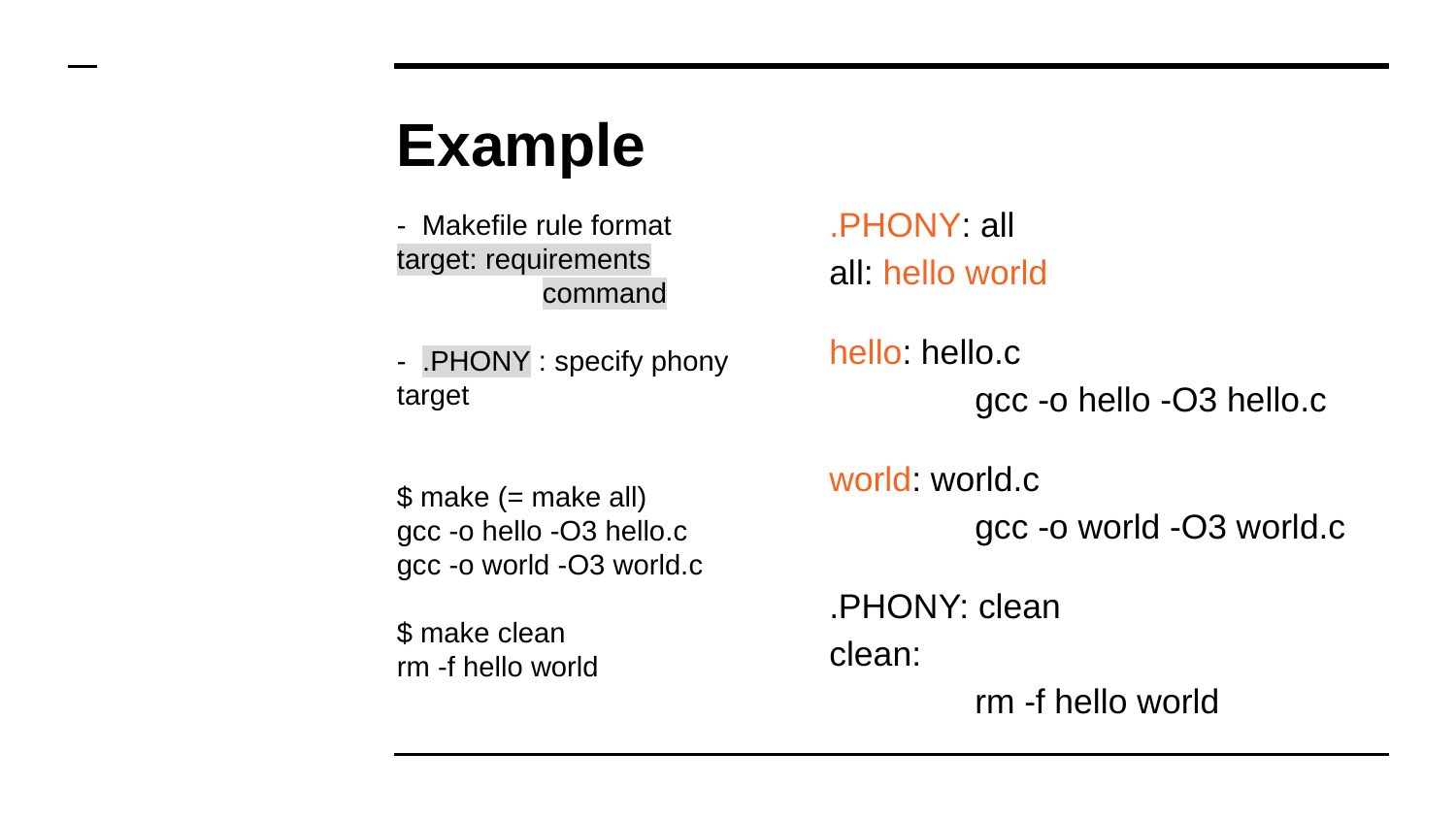

# Example
.PHONY: all
all: hello world
hello: hello.c
	gcc -o hello -O3 hello.c
world: world.c
	gcc -o world -O3 world.c
.PHONY: clean
clean:
	rm -f hello world
-  Makefile rule format
target: requirements
	command

-  .PHONY : specify phony target

$ make (= make all)
gcc -o hello -O3 hello.c
gcc -o world -O3 world.c

$ make clean
rm -f hello world